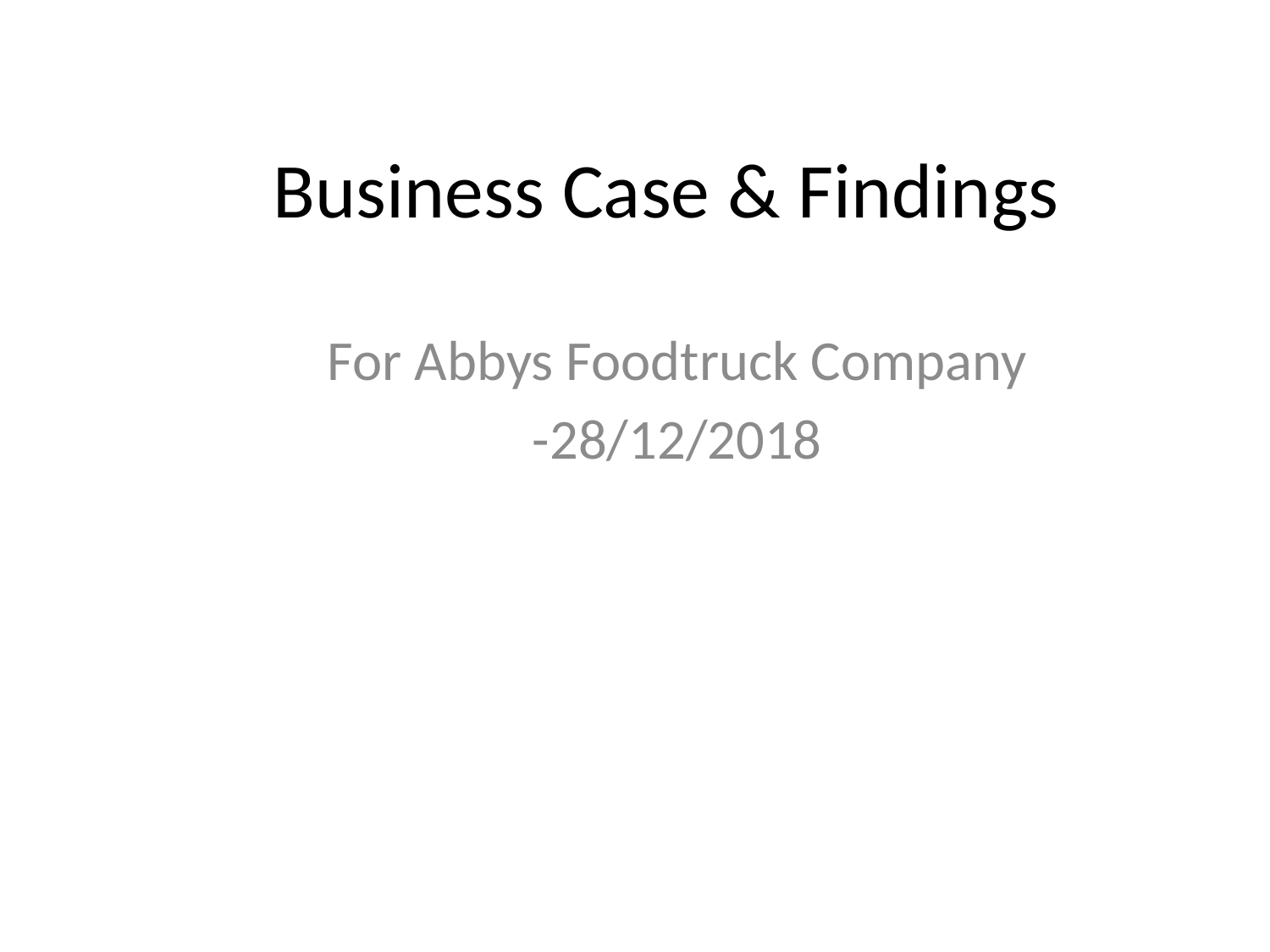

# Business Case & Findings
For Abbys Foodtruck Company
-28/12/2018